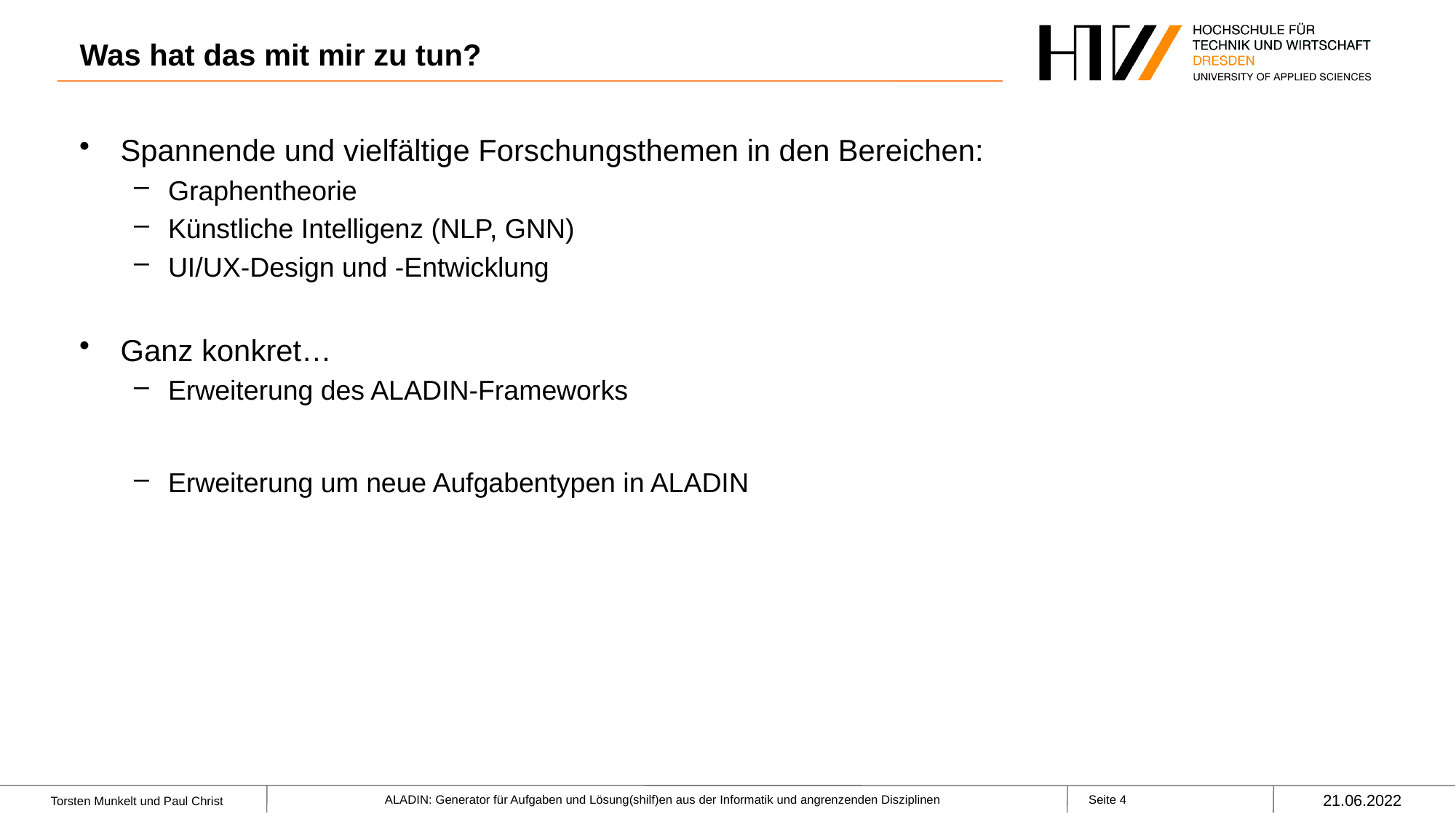

# Was hat das mit mir zu tun?
Spannende und vielfältige Forschungsthemen in den Bereichen:
Graphentheorie
Künstliche Intelligenz (NLP, GNN)
UI/UX-Design und -Entwicklung

Ganz konkret…
Erweiterung des ALADIN-Frameworks

Erweiterung um neue Aufgabentypen in ALADIN
21.06.2022